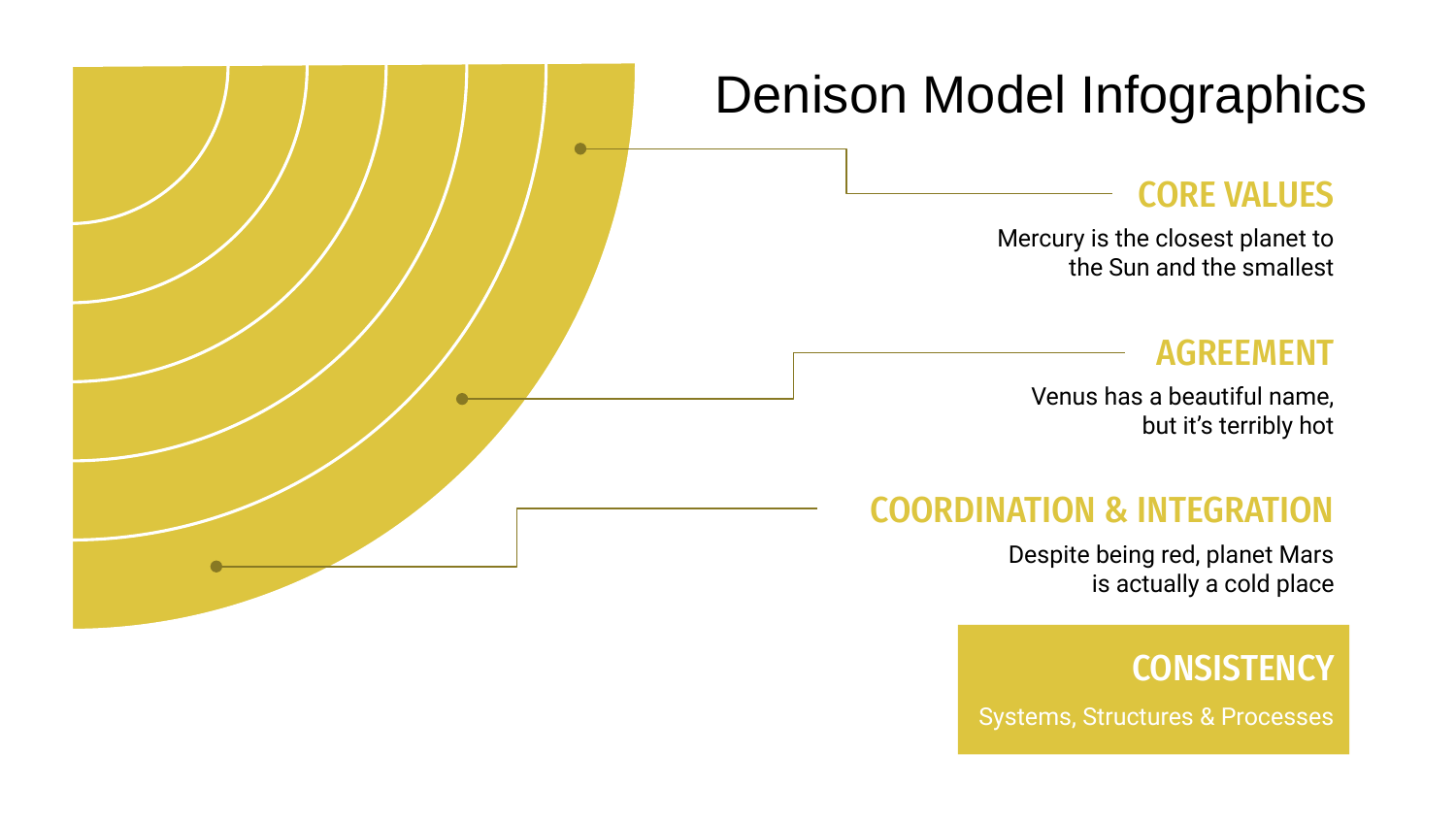

# Denison Model Infographics
CORE VALUES
Mercury is the closest planet to the Sun and the smallest
AGREEMENT
Venus has a beautiful name, but it’s terribly hot
COORDINATION & INTEGRATION
Despite being red, planet Mars is actually a cold place

CONSISTENCY
Systems, Structures & Processes